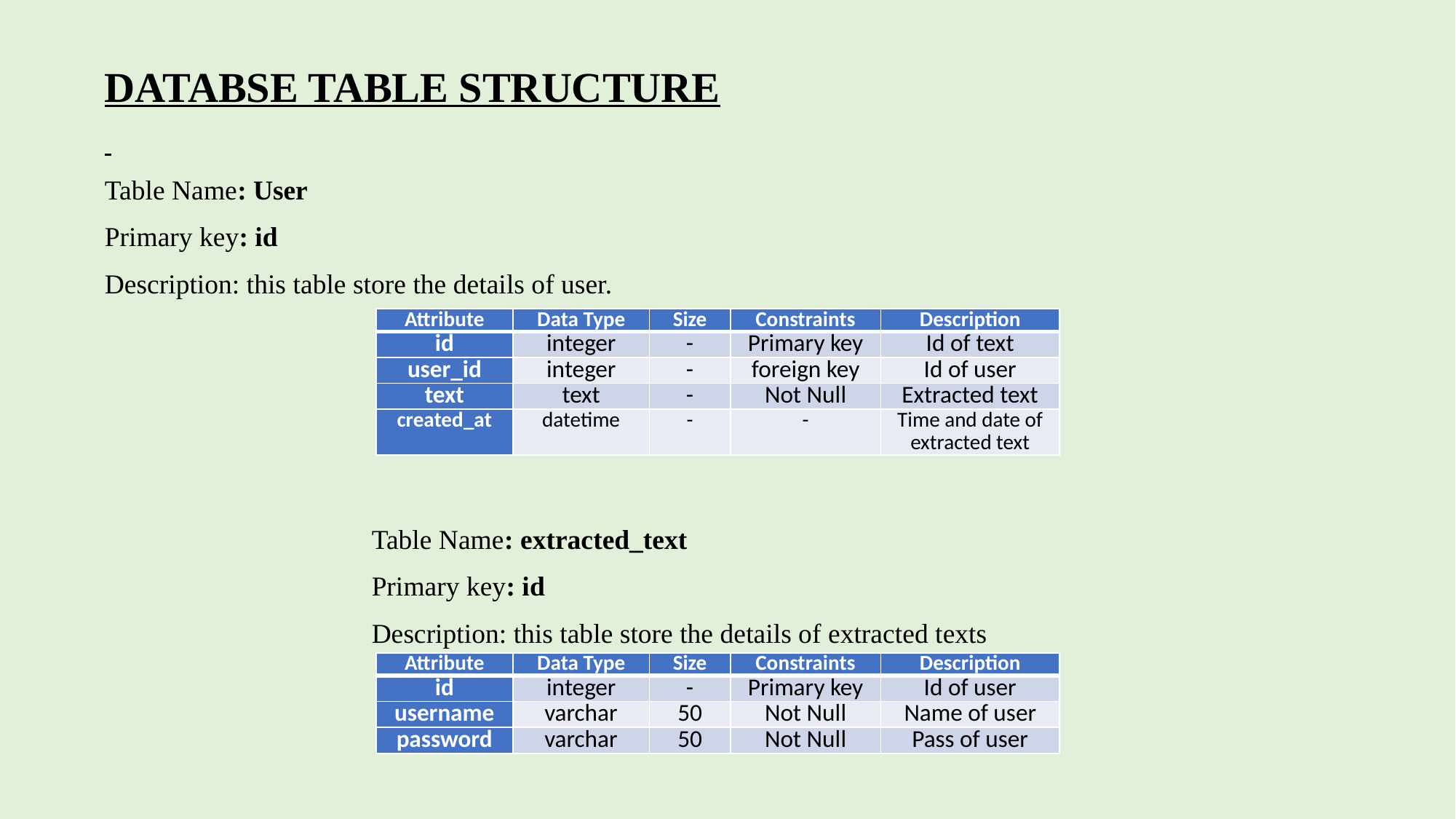

DATABSE TABLE STRUCTURE

Table Name: User
Primary key: id
Description: this table store the details of user.

| Attribute | Data Type | Size | Constraints | Description |
| --- | --- | --- | --- | --- |
| id | integer | - | Primary key | Id of text |
| user\_id | integer | - | foreign key | Id of user |
| text | text | - | Not Null | Extracted text |
| created\_at | datetime | - | - | Time and date of extracted text |
Table Name: extracted_text
Primary key: id
Description: this table store the details of extracted texts

| Attribute | Data Type | Size | Constraints | Description |
| --- | --- | --- | --- | --- |
| id | integer | - | Primary key | Id of user |
| username | varchar | 50 | Not Null | Name of user |
| password | varchar | 50 | Not Null | Pass of user |